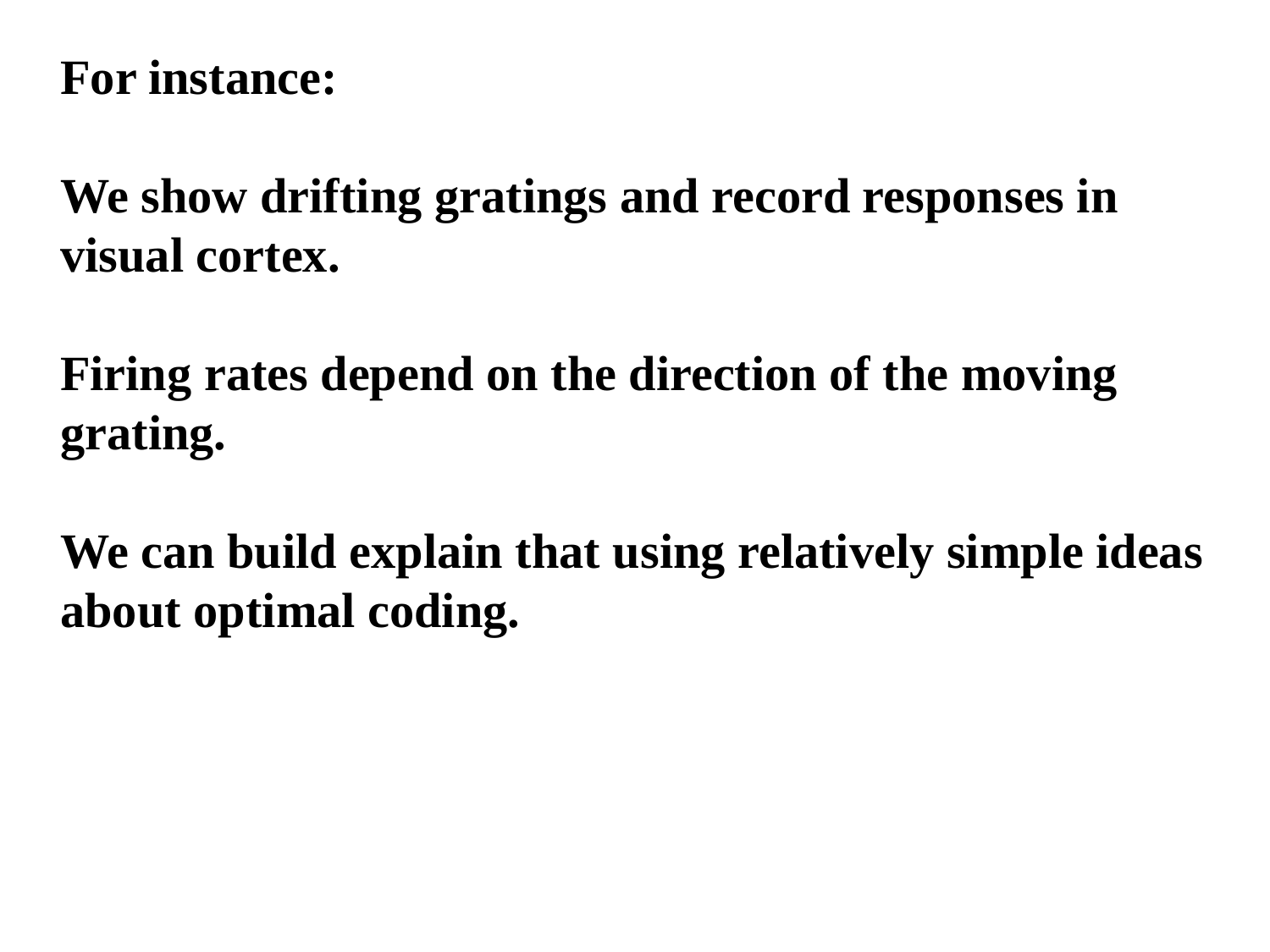

For instance:

We show drifting gratings and record responses in visual cortex.

Firing rates depend on the direction of the moving grating.

We can build explain that using relatively simple ideas about optimal coding.